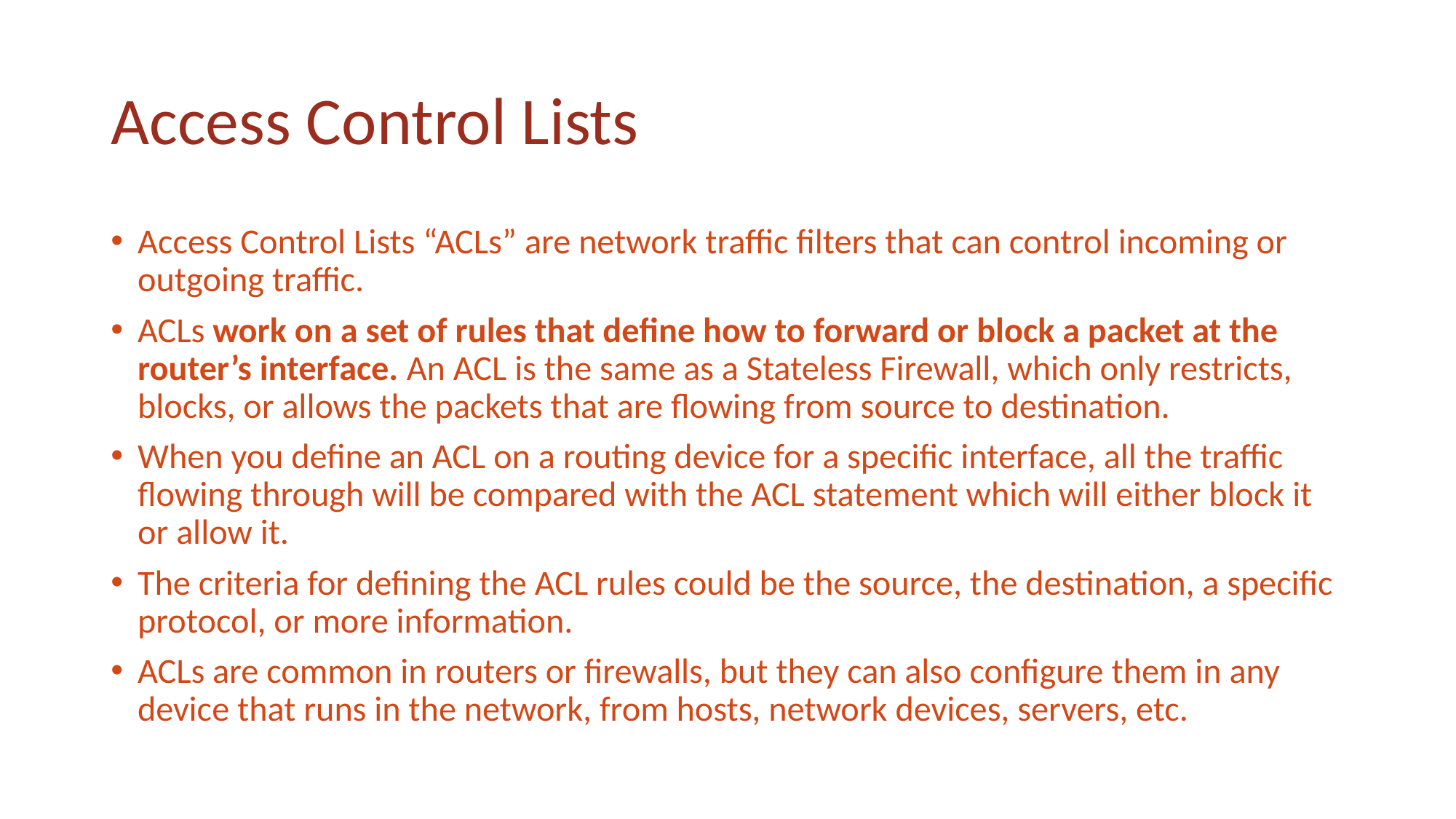

# Access Control Lists
Access Control Lists “ACLs” are network traffic filters that can control incoming or outgoing traffic.
ACLs work on a set of rules that define how to forward or block a packet at the router’s interface. An ACL is the same as a Stateless Firewall, which only restricts, blocks, or allows the packets that are flowing from source to destination.
When you define an ACL on a routing device for a specific interface, all the traffic flowing through will be compared with the ACL statement which will either block it or allow it.
The criteria for defining the ACL rules could be the source, the destination, a specific protocol, or more information.
ACLs are common in routers or firewalls, but they can also configure them in any device that runs in the network, from hosts, network devices, servers, etc.